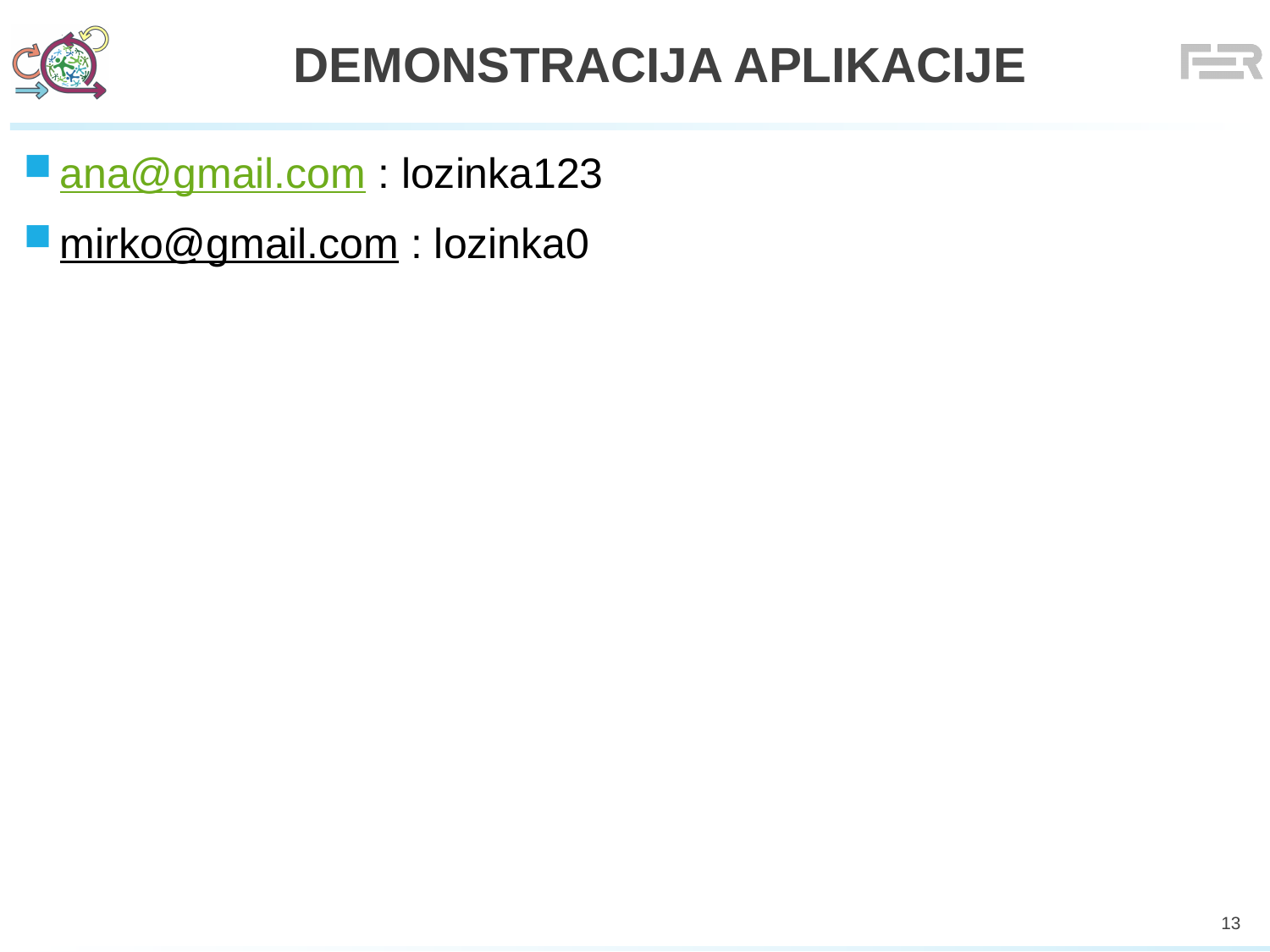

# Demonstracija aplikacije
ana@gmail.com : lozinka123
mirko@gmail.com : lozinka0

13